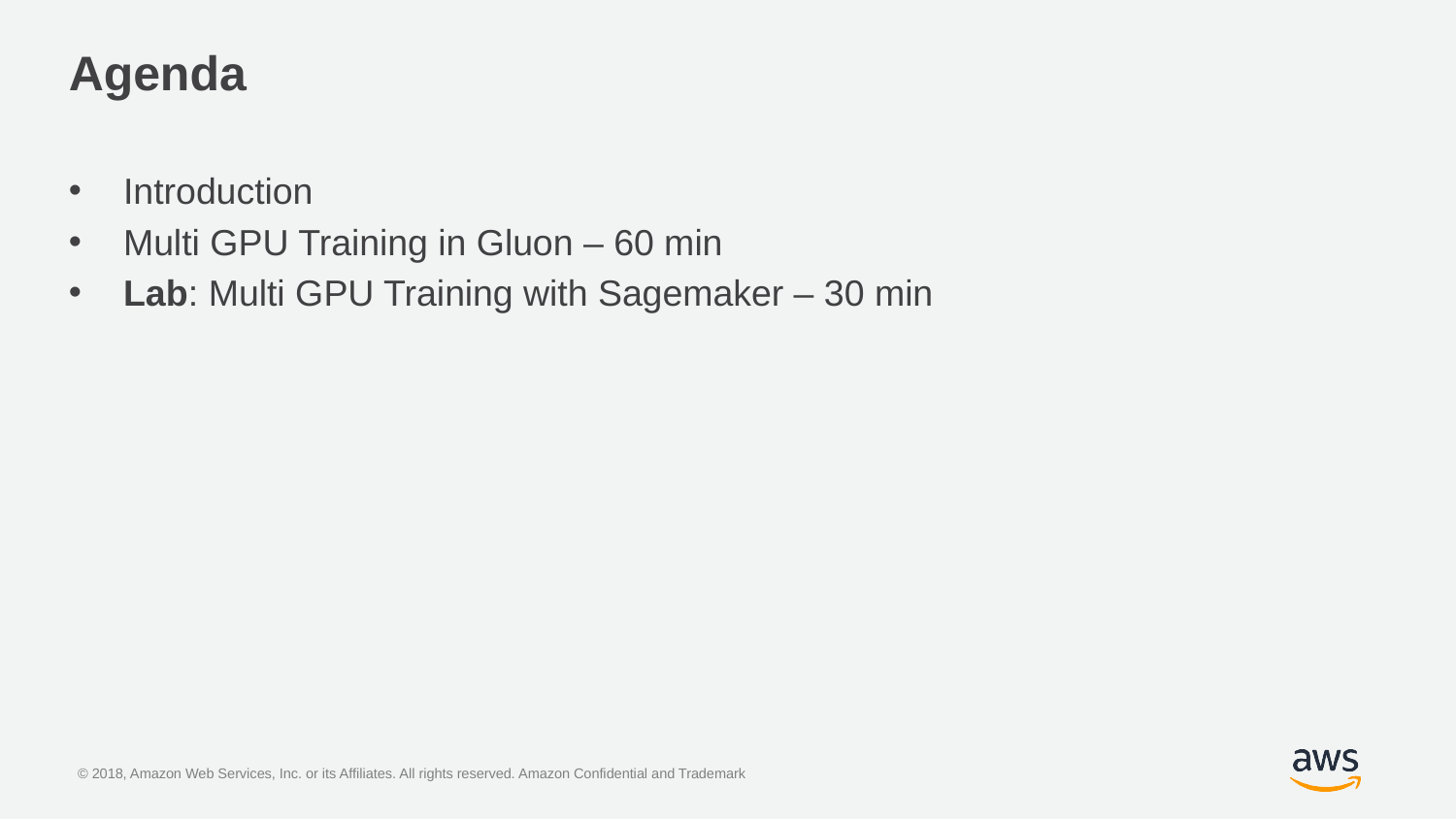

# Agenda
Introduction
Multi GPU Training in Gluon – 60 min
Lab: Multi GPU Training with Sagemaker – 30 min